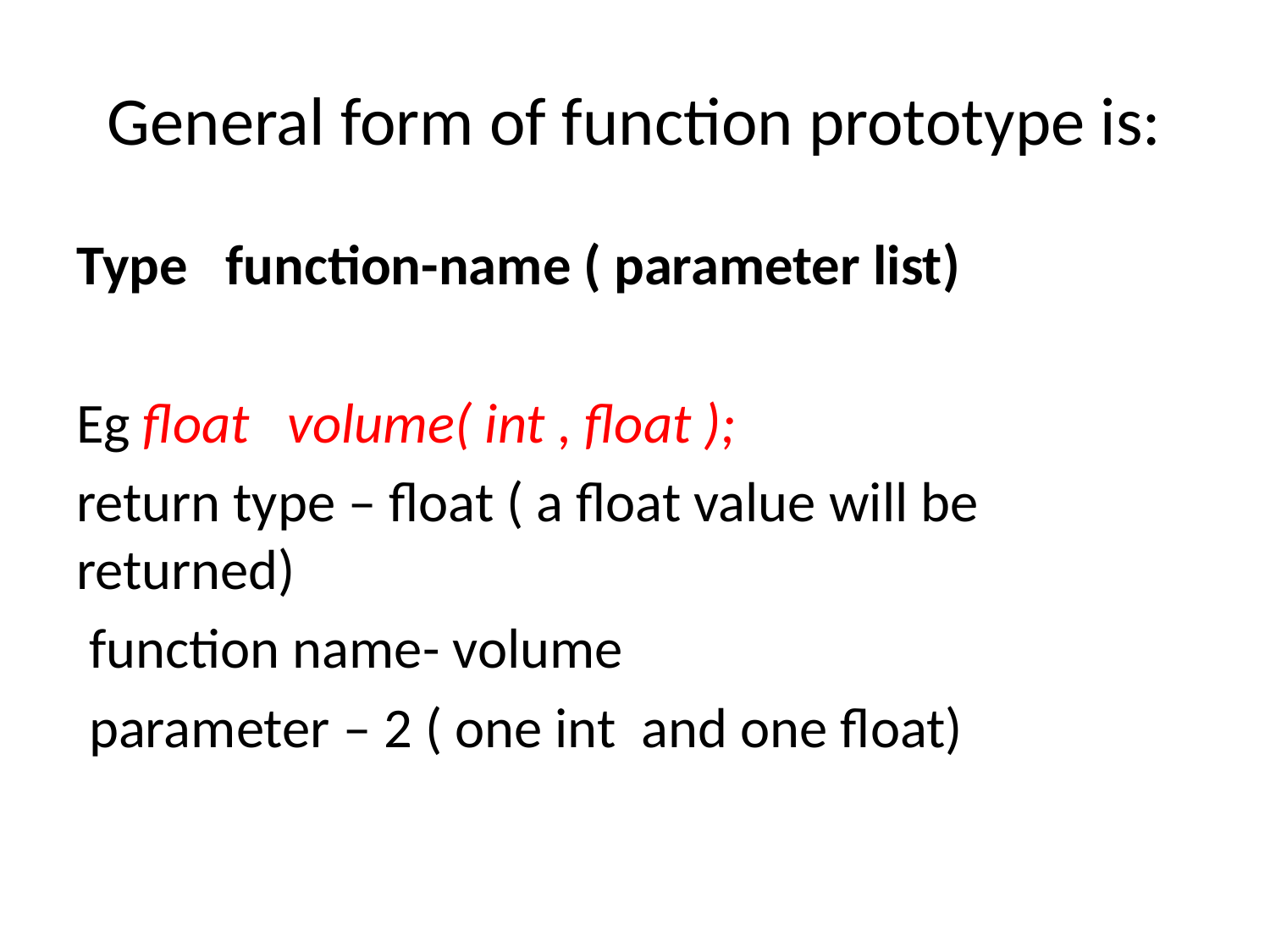

# General form of function prototype is:
Type   function-name ( parameter list)

Eg float   volume( int , float );
return type – float ( a float value will be returned)
 function name- volume
 parameter – 2 ( one int  and one float)